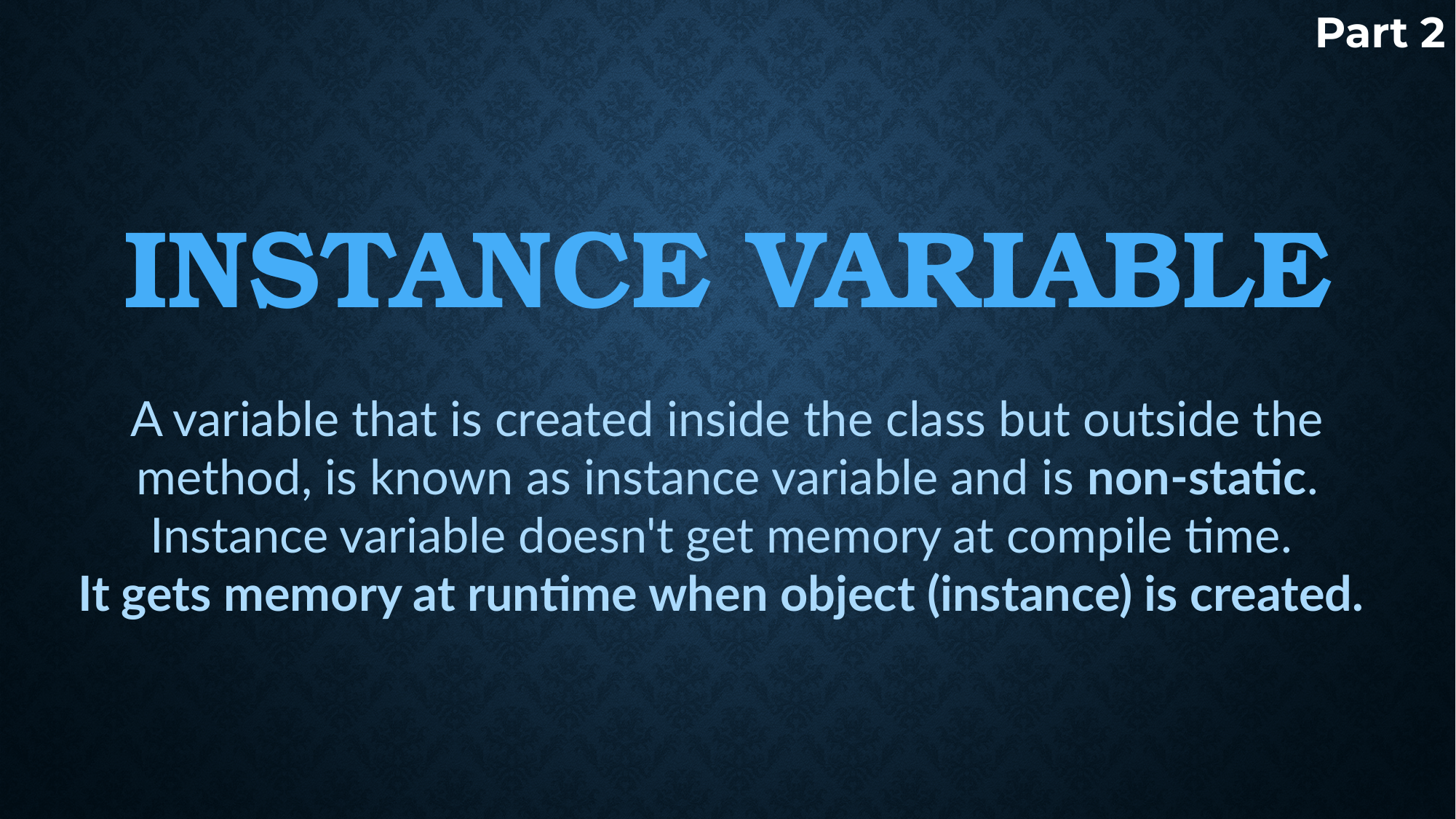

# Instance Variable A variable that is created inside the class but outside the method, is known as instance variable and is non-static. Instance variable doesn't get memory at compile time. It gets memory at runtime when object (instance) is created.
Part 2